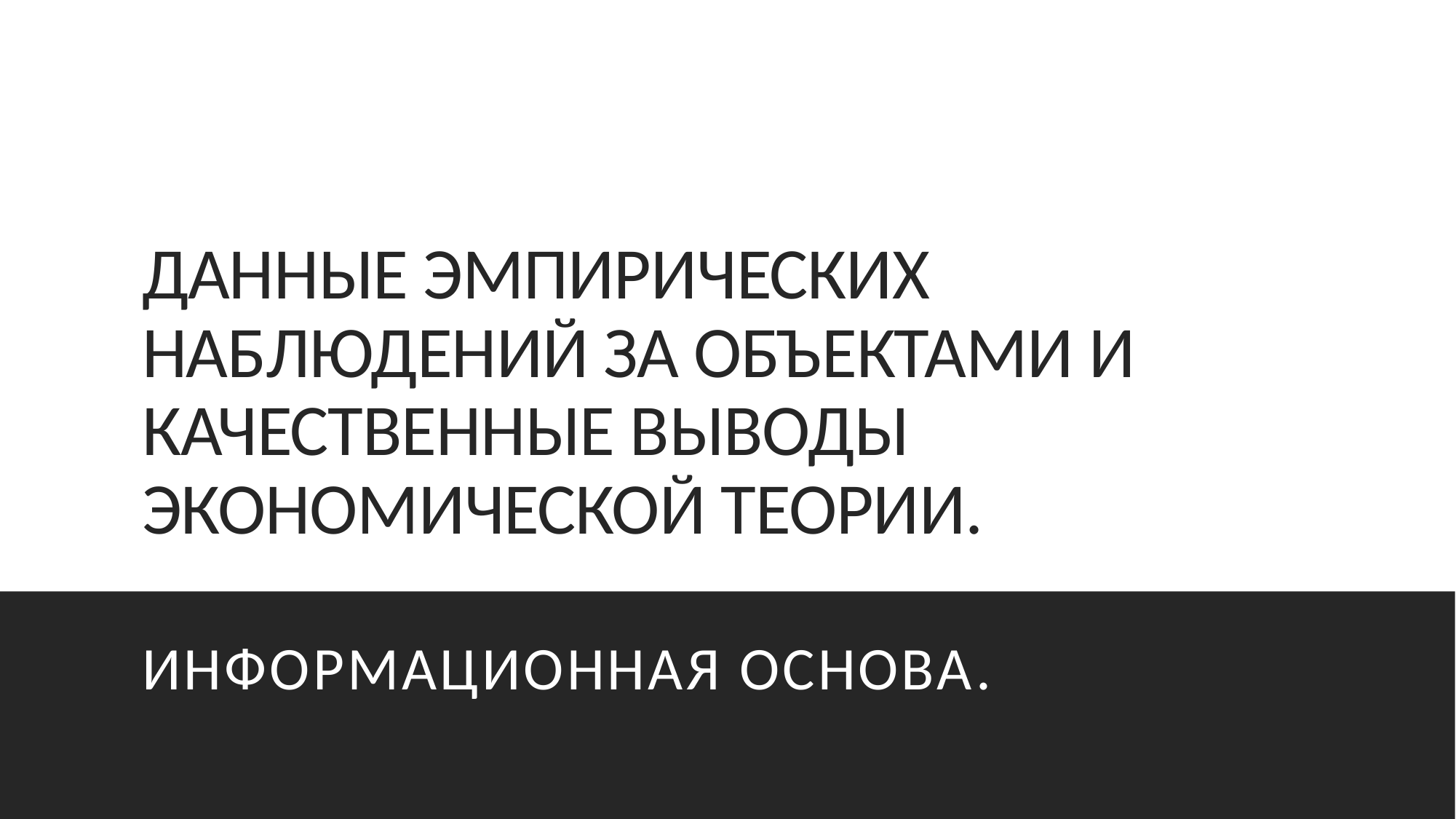

# Данные эмпирических наблюдений за объектами и качественные выводы экономической теории.

Информационная основа.

12